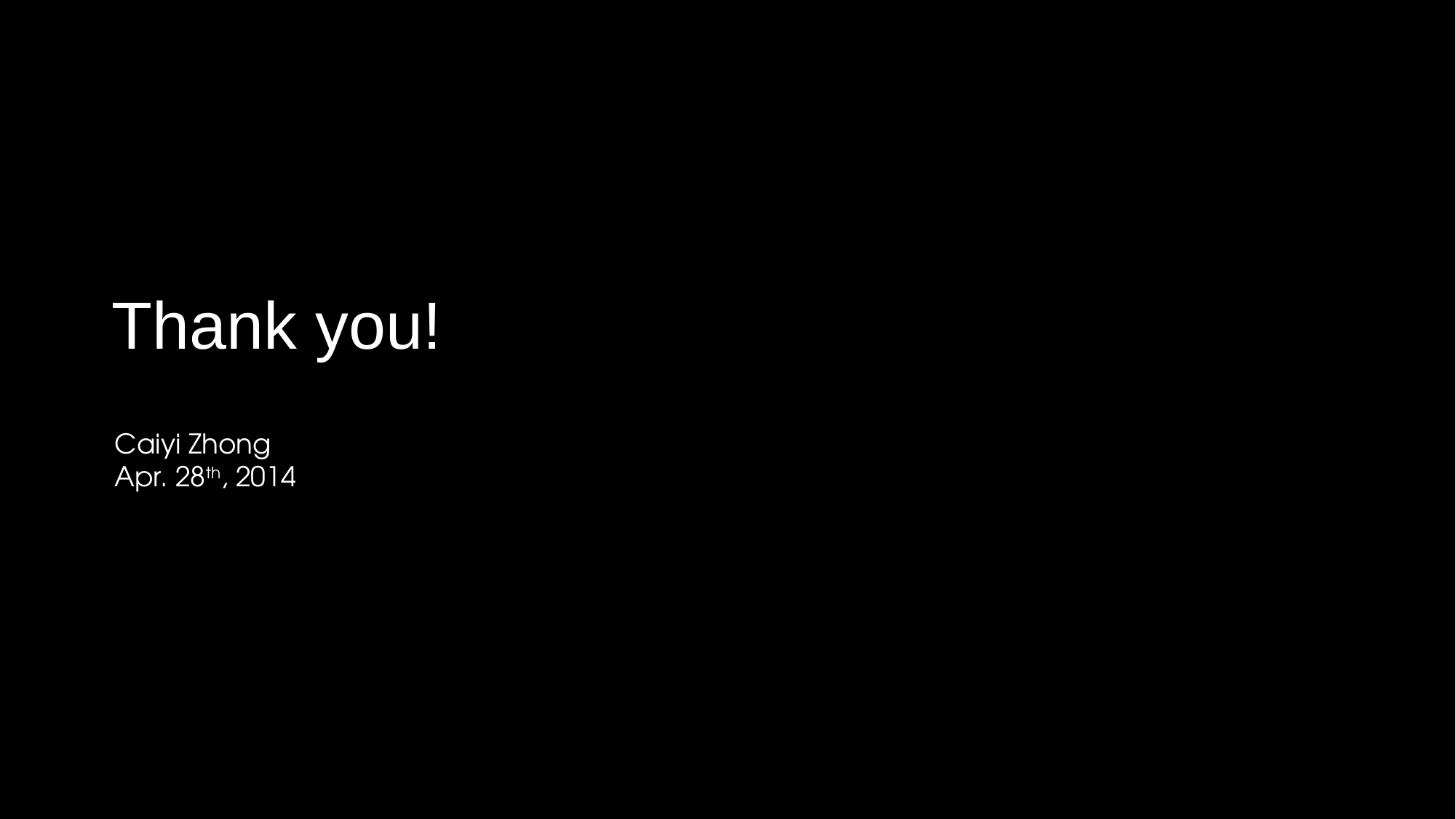

# Thank you!
Caiyi Zhong
Apr. 28th, 2014